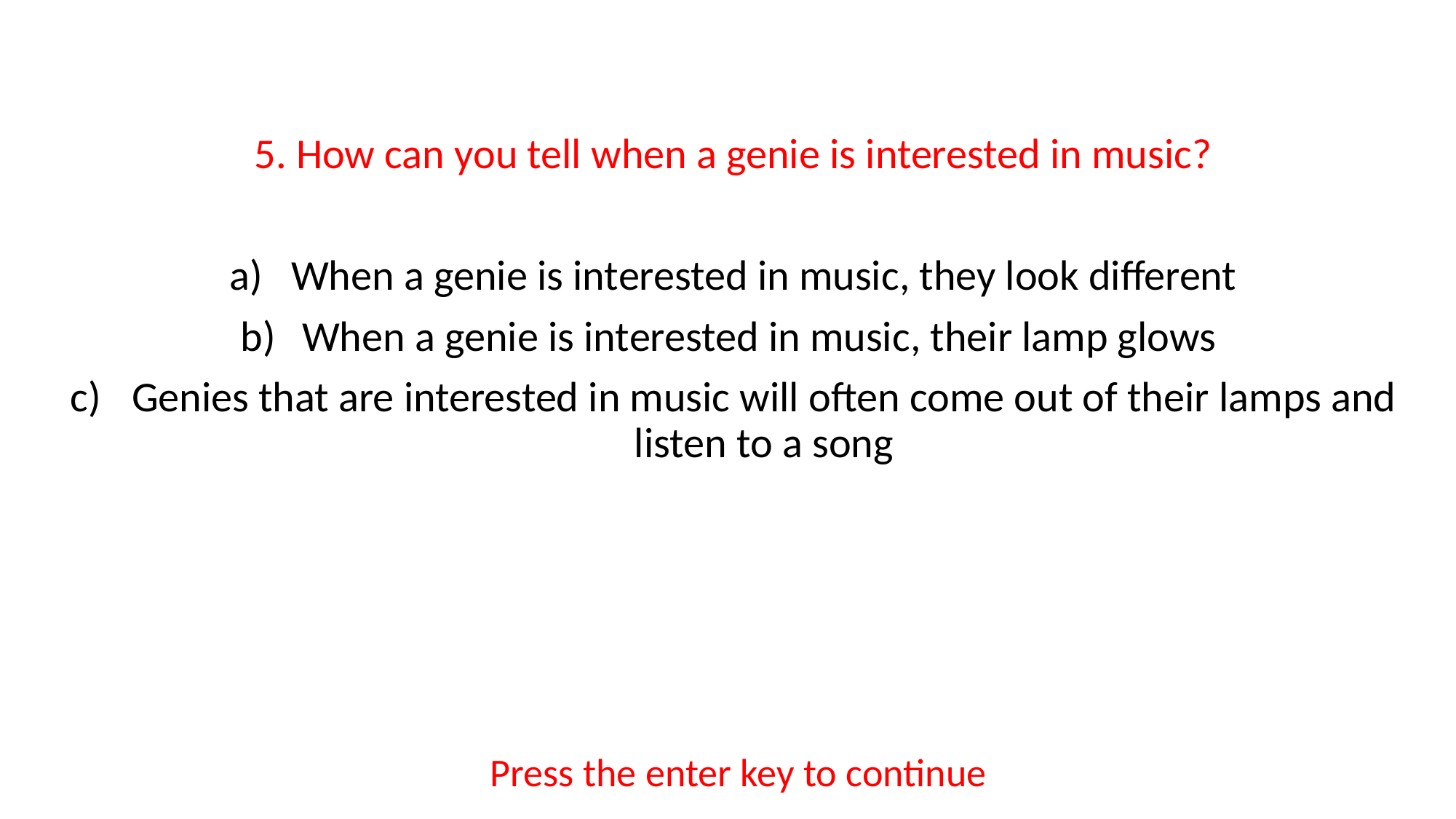

5. How can you tell when a genie is interested in music?

When a genie is interested in music, they look different
When a genie is interested in music, their lamp glows
Genies that are interested in music will often come out of their lamps and listen to a song
Press the enter key to continue